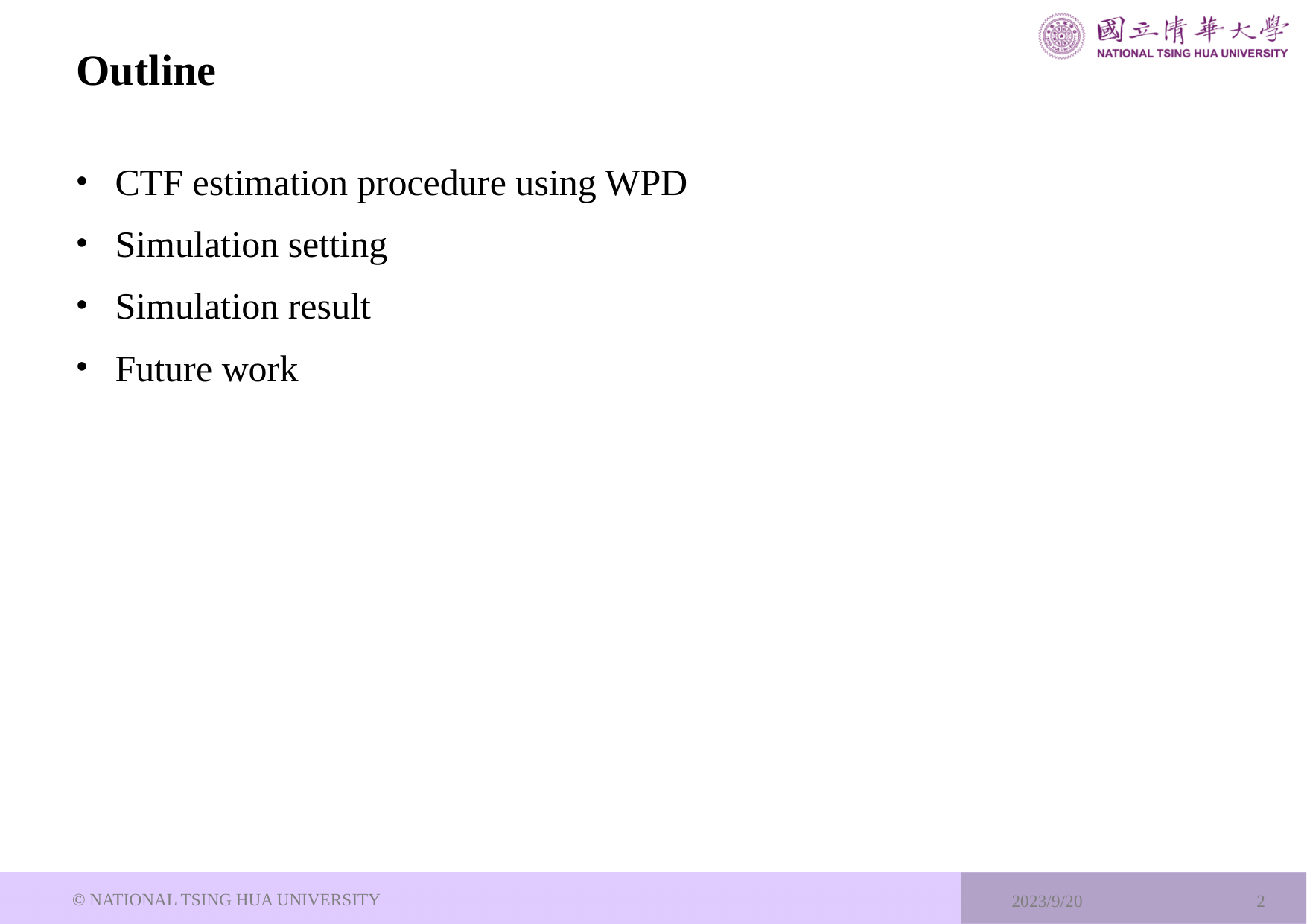

# Outline
CTF estimation procedure using WPD
Simulation setting
Simulation result
Future work
© NATIONAL TSING HUA UNIVERSITY
2023/9/20
2